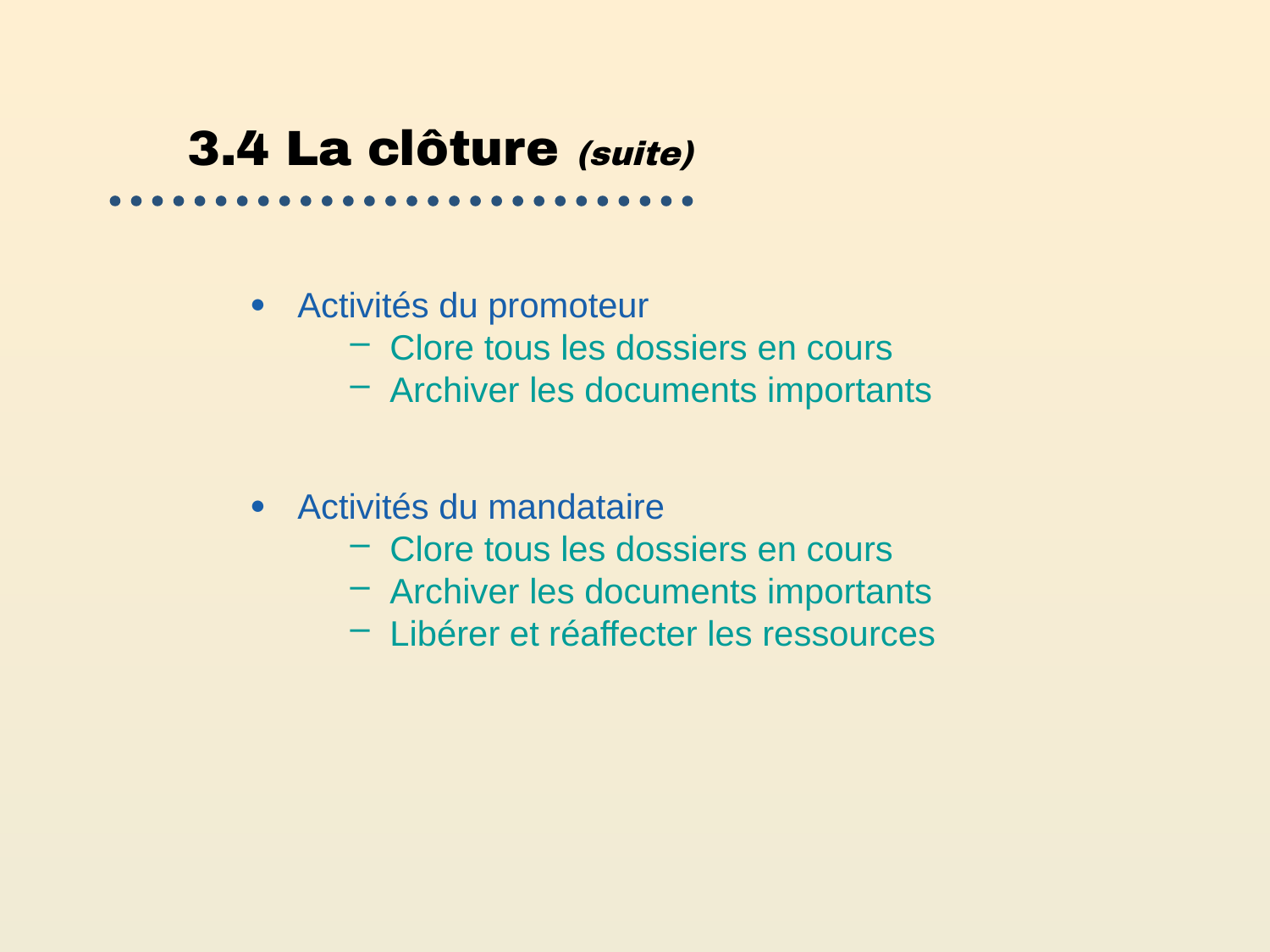

# 3.4 La clôture (suite)

Activités du promoteur
Clore tous les dossiers en cours
Archiver les documents importants

Activités du mandataire
Clore tous les dossiers en cours
Archiver les documents importants
Libérer et réaffecter les ressources